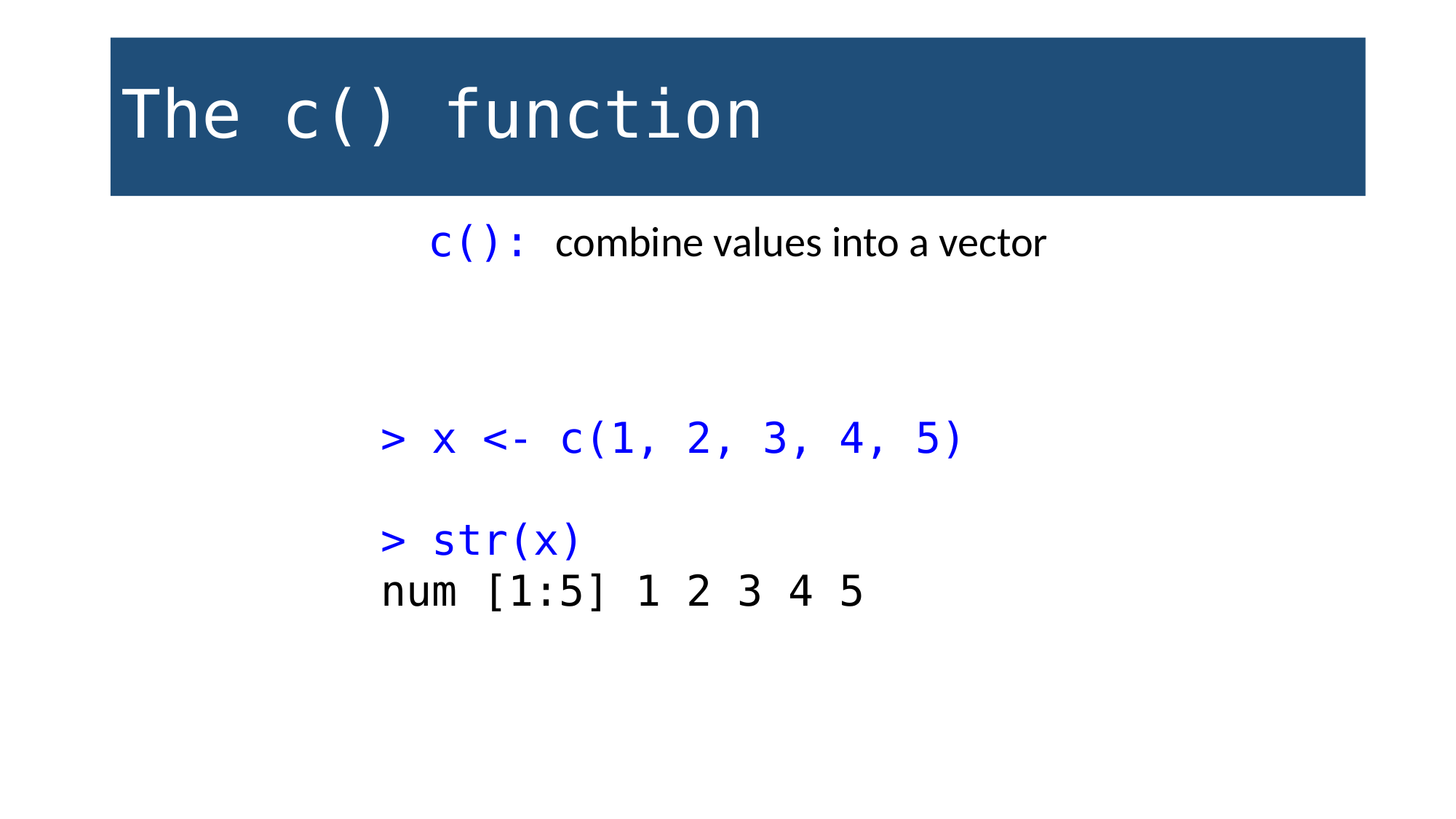

# The c() function
c(): combine values into a vector

> x <- c(1, 2, 3, 4, 5)

> str(x)
num [1:5] 1 2 3 4 5